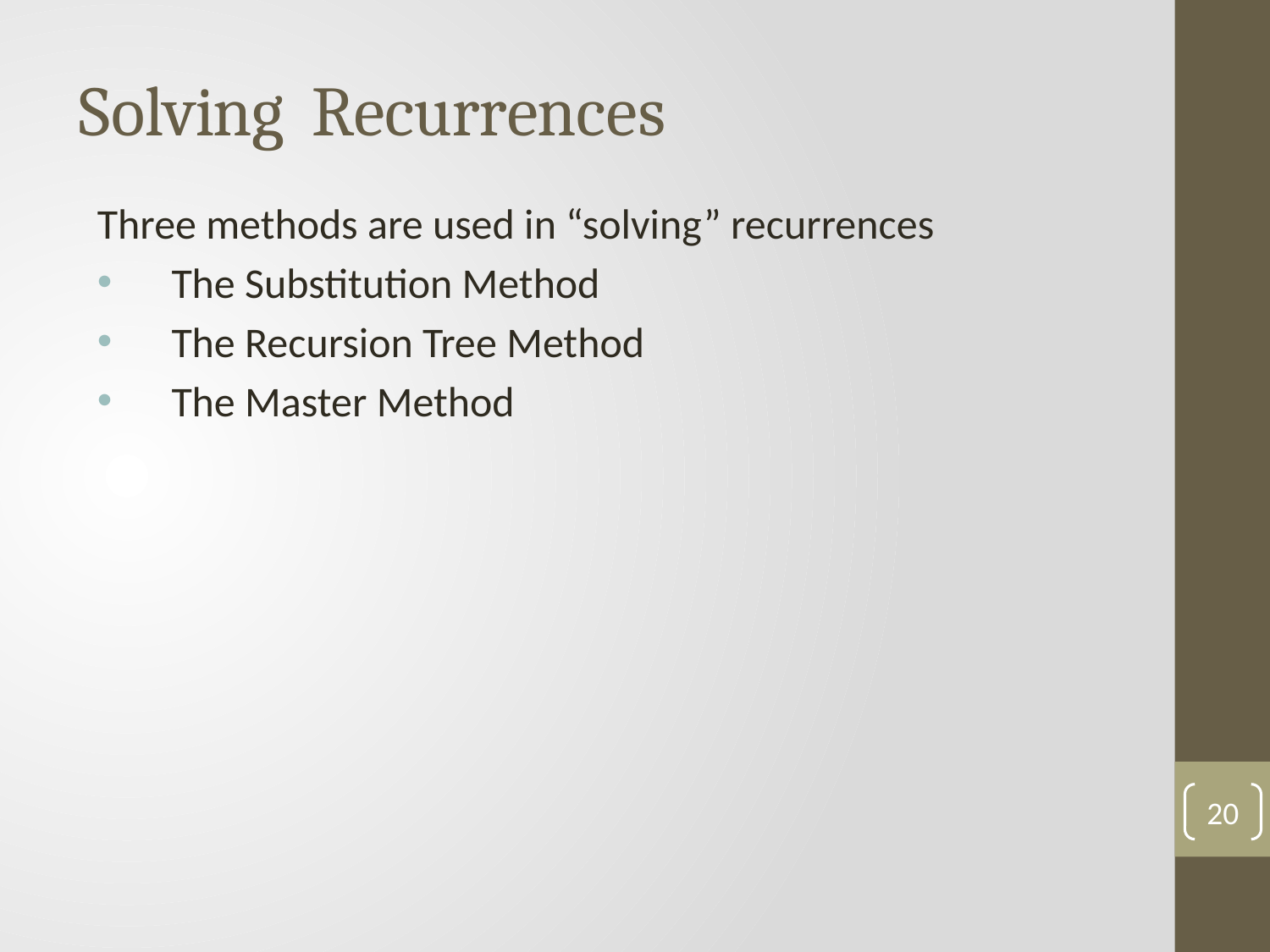

# Solving  Recurrences
Three methods are used in “solving” recurrences
The Substitution Method
The Recursion Tree Method
The Master Method
20